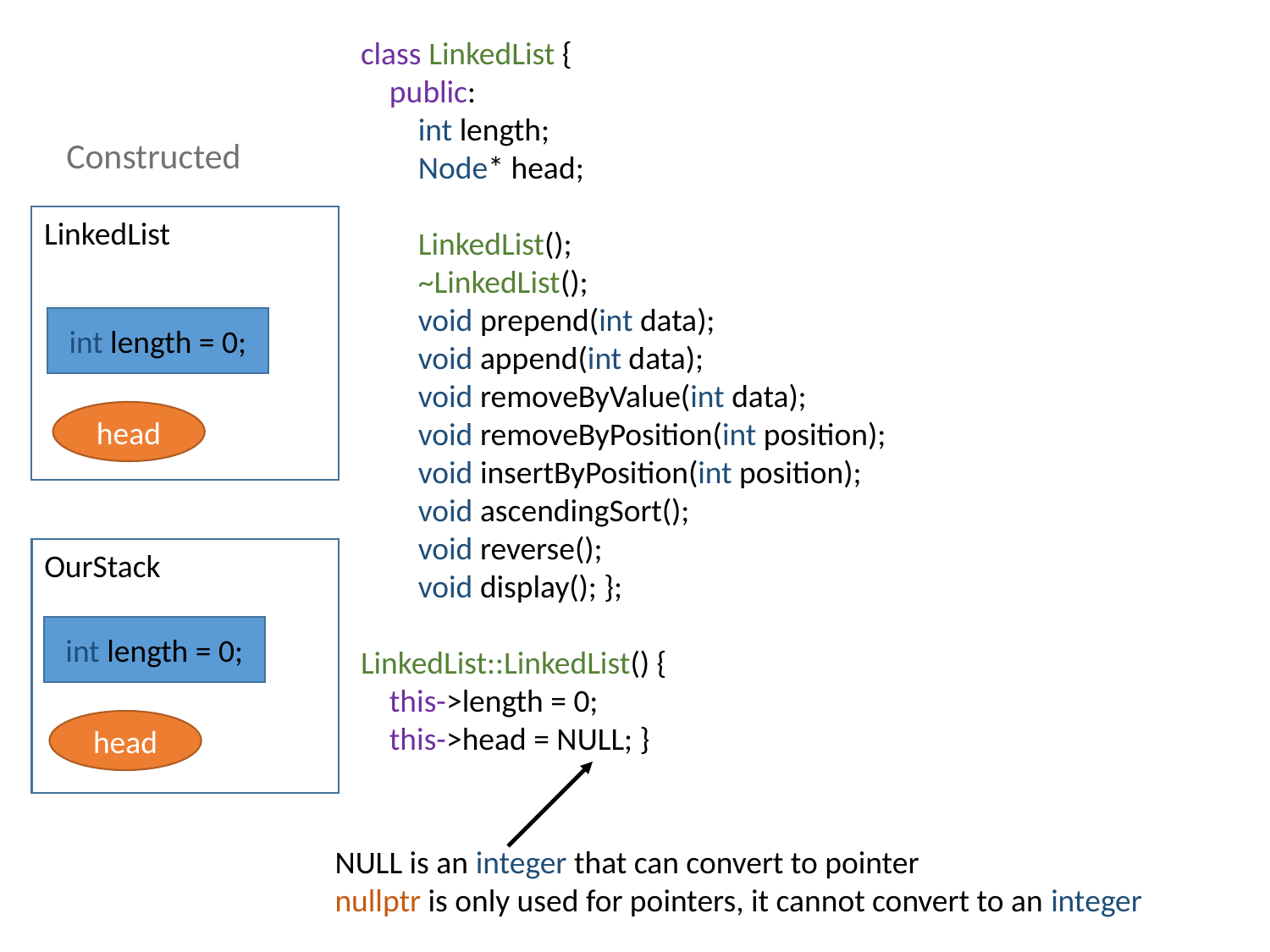

class LinkedList {
    public:
        int length;
        Node* head;

        LinkedList();
        ~LinkedList();
        void prepend(int data);
        void append(int data);
        void removeByValue(int data);
        void removeByPosition(int position);
        void insertByPosition(int position);
        void ascendingSort();
        void reverse();
        void display(); };

LinkedList::LinkedList() {
    this->length = 0;
    this->head = NULL; }
Constructed
LinkedList

int length = 0;
head
OurStack
int length = 0;
head
NULL is an integer that can convert to pointer
nullptr is only used for pointers, it cannot convert to an integer